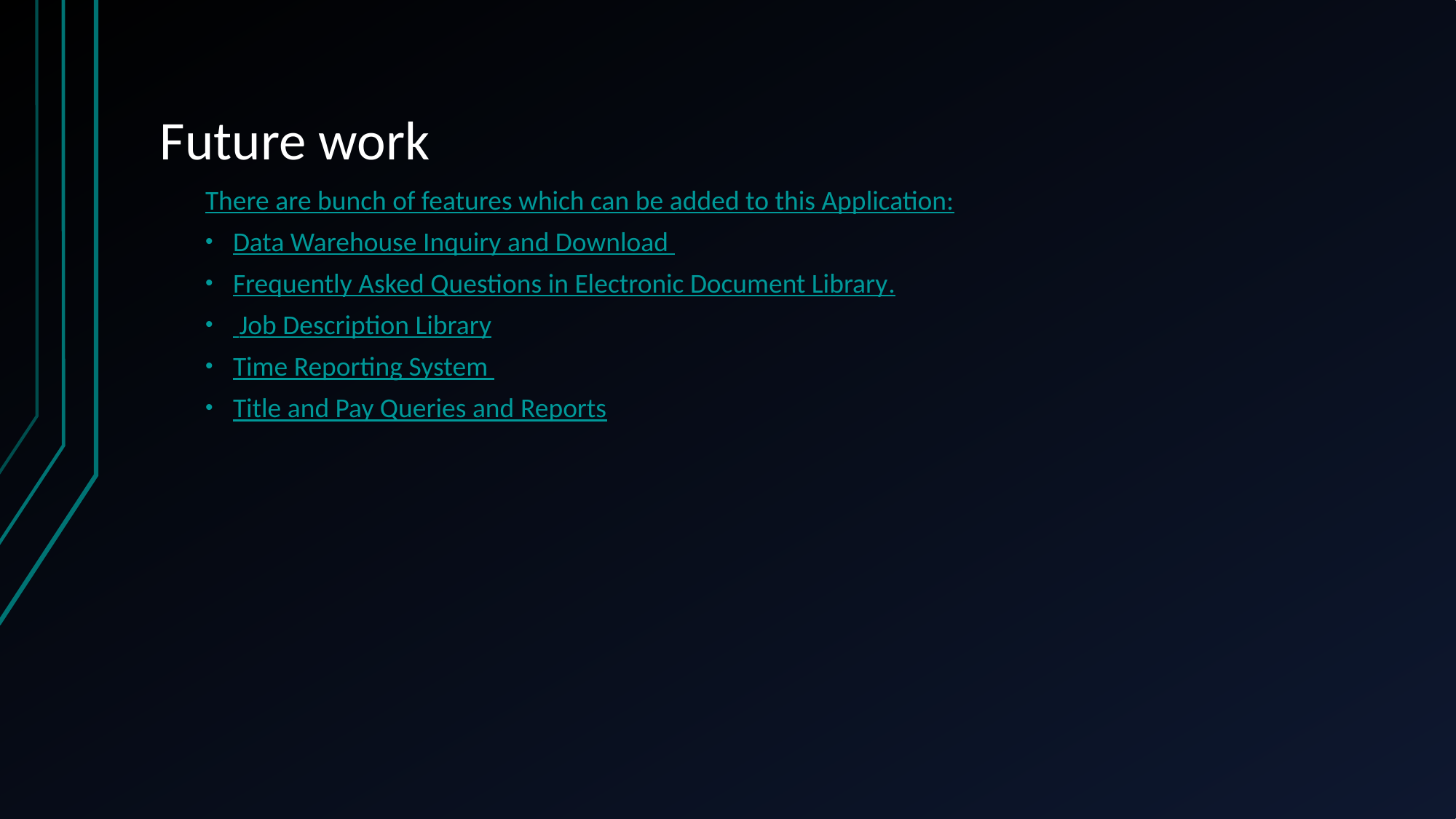

# Future work
There are bunch of features which can be added to this Application:
Data Warehouse Inquiry and Download
Frequently Asked Questions in Electronic Document Library.
 Job Description Library
Time Reporting System
Title and Pay Queries and Reports